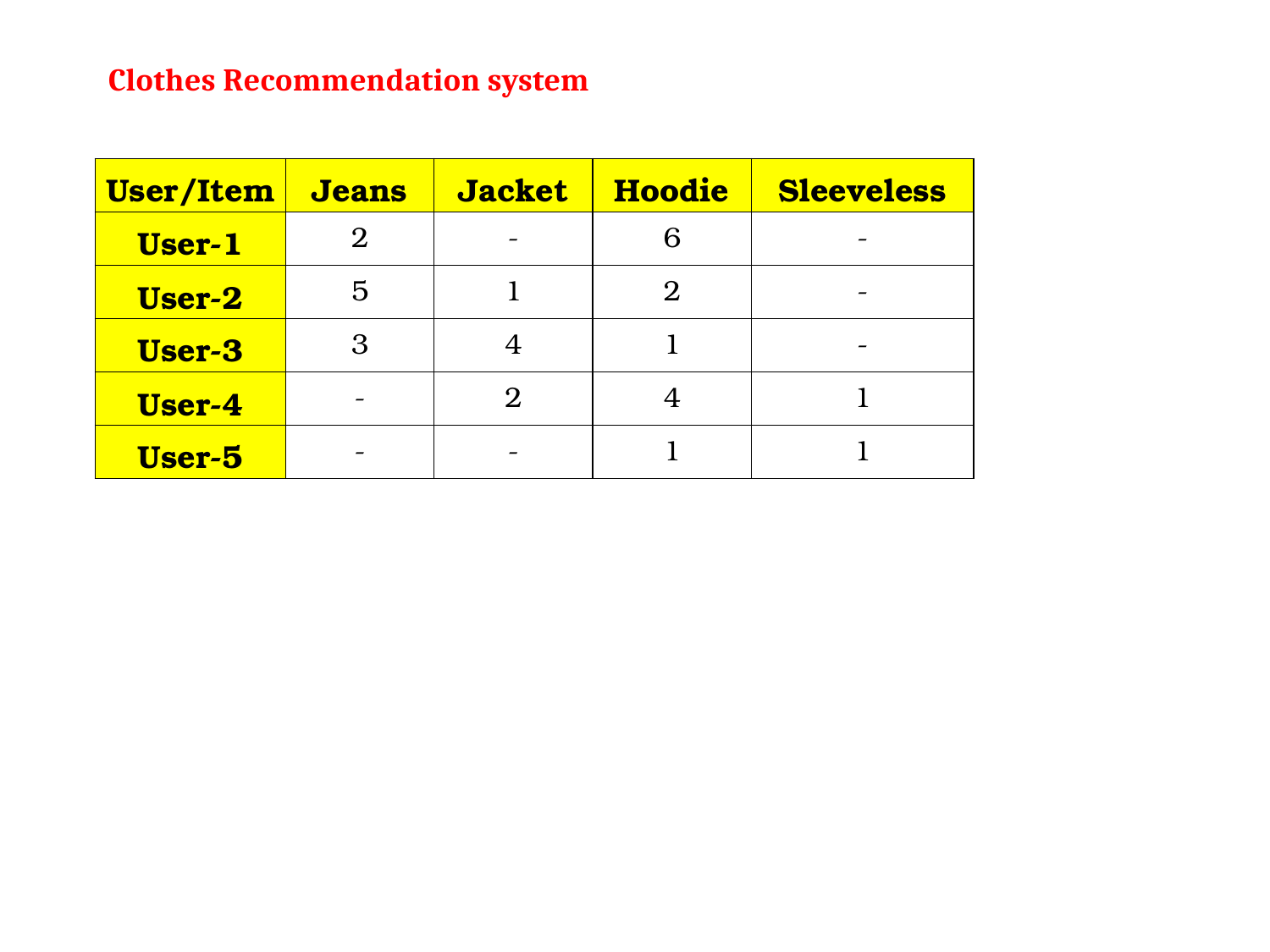

Clothes Recommendation system
| User/Item | Jeans | Jacket | Hoodie | Sleeveless |
| --- | --- | --- | --- | --- |
| User-1 | 2 | - | 6 | - |
| User-2 | 5 | 1 | 2 | - |
| User-3 | 3 | 4 | 1 | - |
| User-4 | - | 2 | 4 | 1 |
| User-5 | - | - | 1 | 1 |